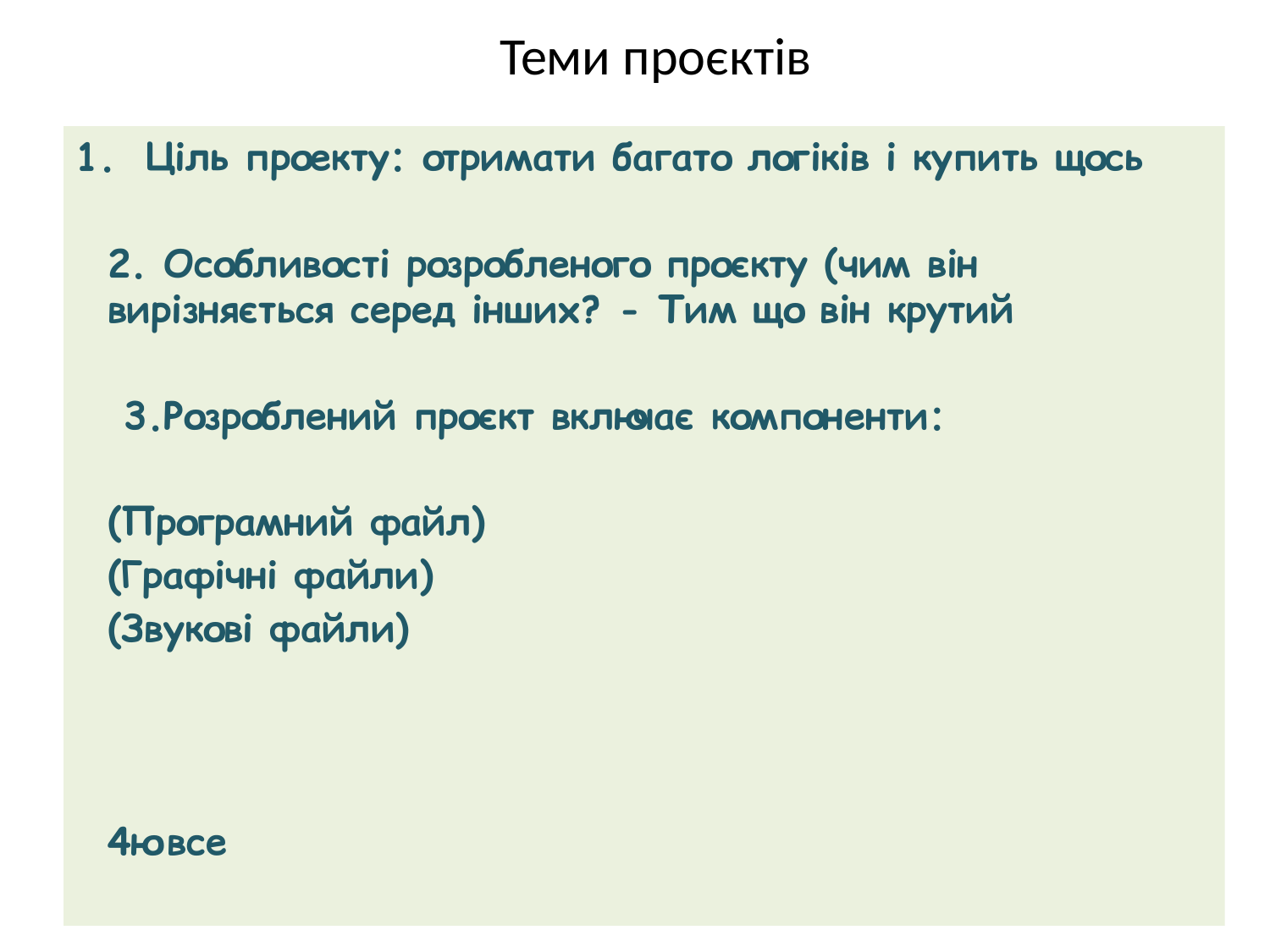

# Теми проєктів
Ціль проекту: отримати багато логіків і купить щось

2. Особливості розробленого проєкту (чим він вирізняється серед інших? - Тим що він крутий

 3.Розроблений проєкт включає компоненти:

(Програмний файл)
(Графічні файли)
(Звукові файли)

4ю все